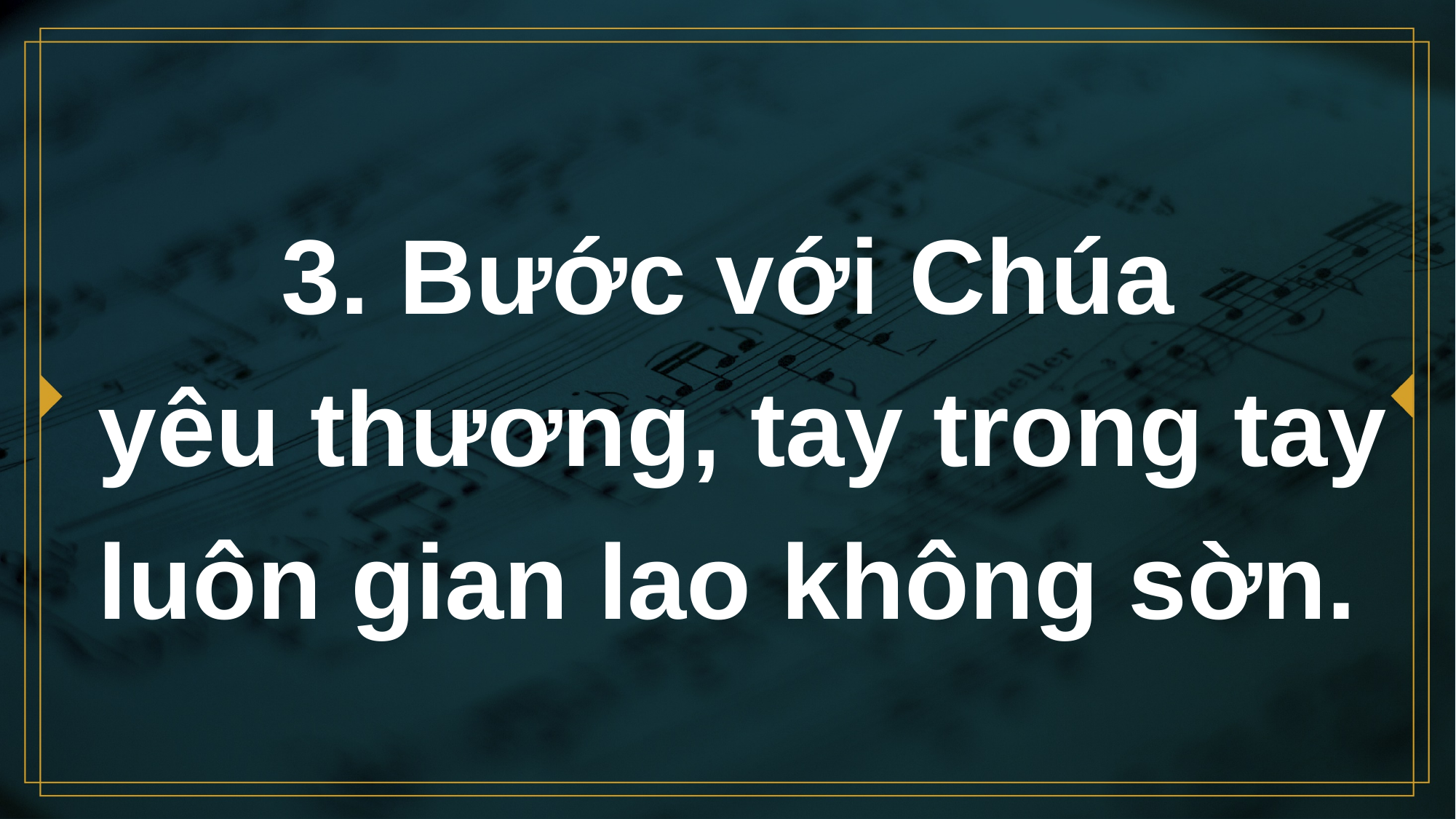

# 3. Bước với Chúa yêu thương, tay trong tay luôn gian lao không sờn.